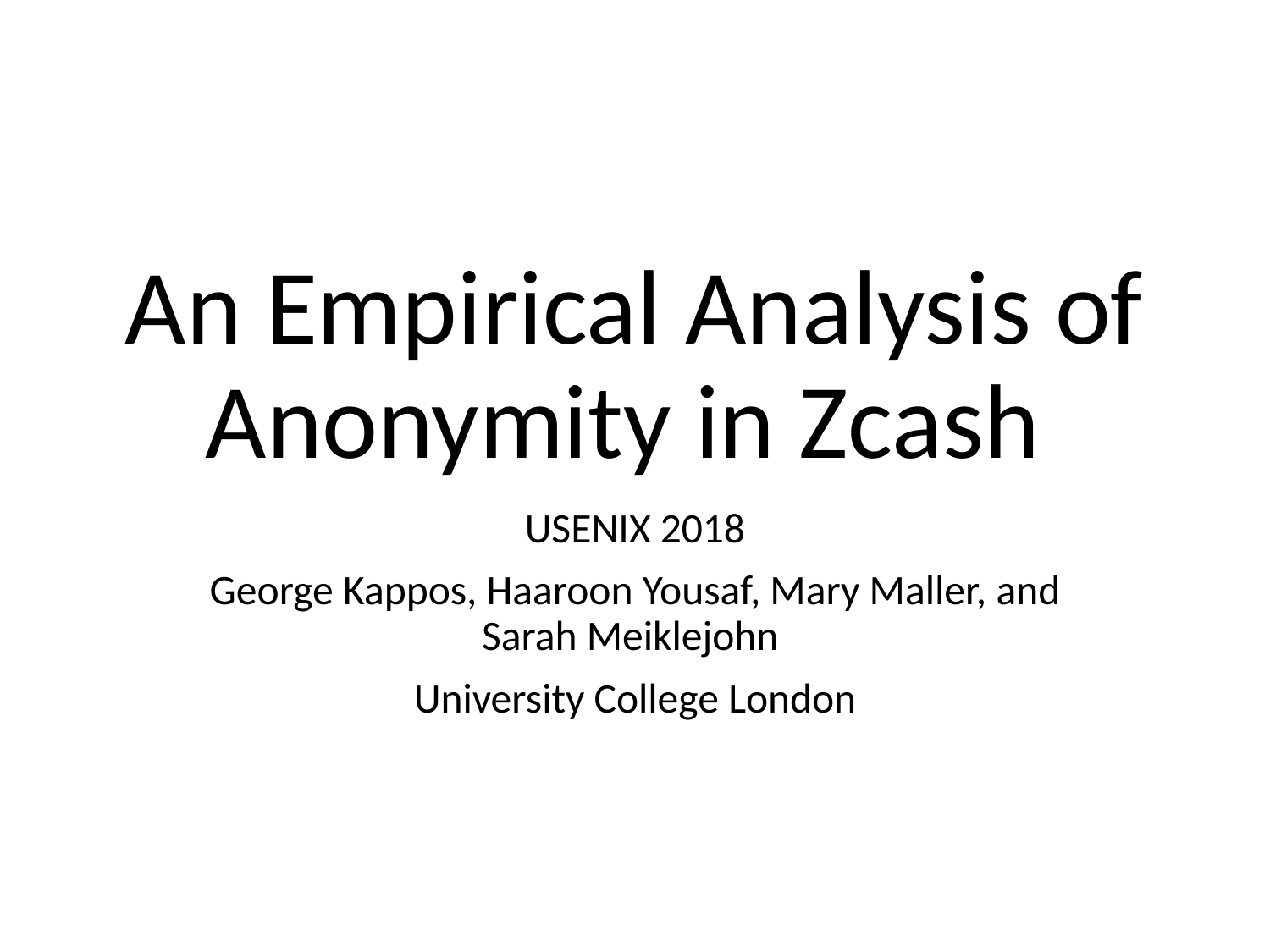

# An Empirical Analysis of Anonymity in Zcash
USENIX 2018
George Kappos, Haaroon Yousaf, Mary Maller, and Sarah Meiklejohn
University College London